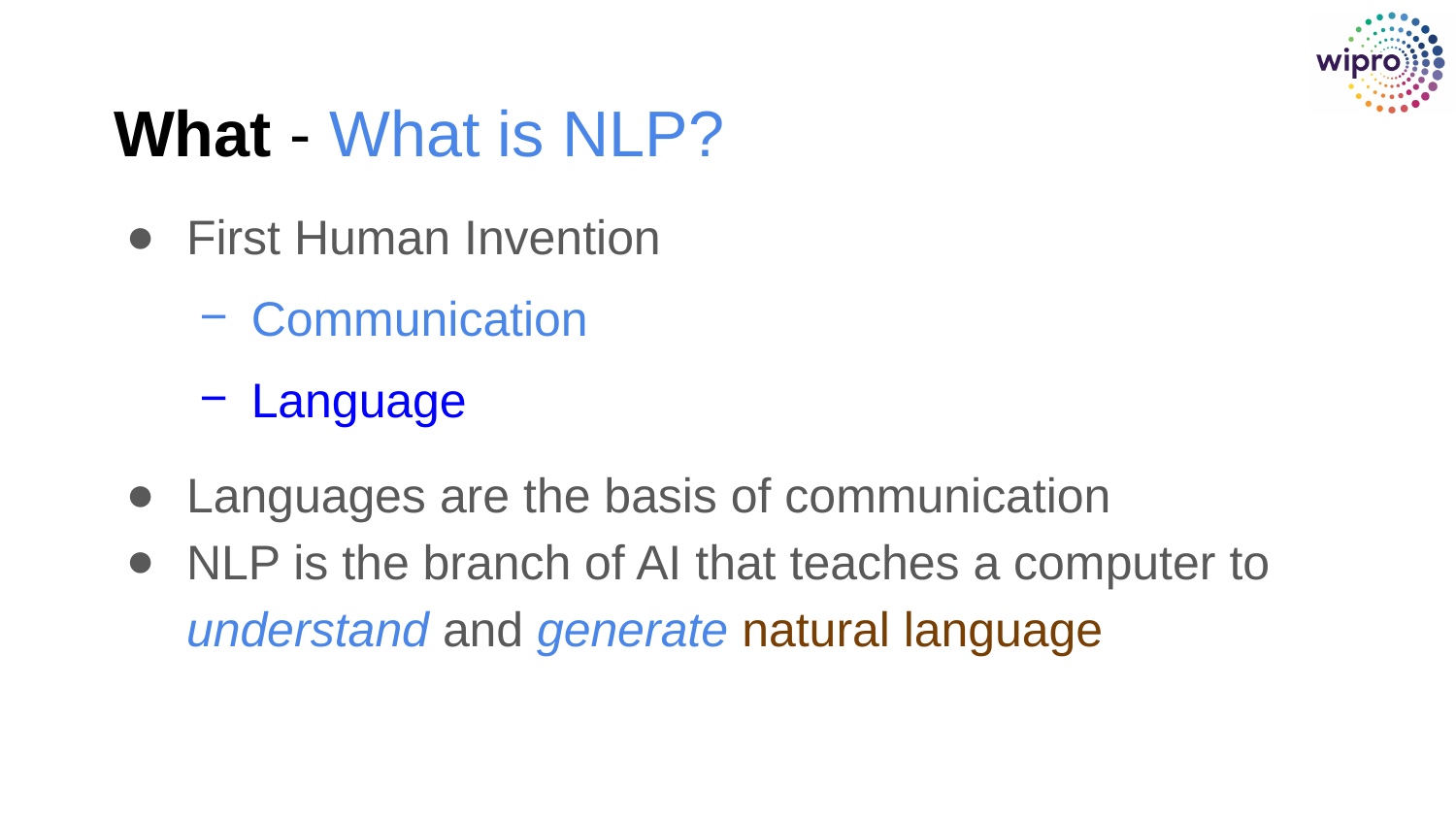

What - What is NLP?
First Human Invention
Communication
Language
Languages are the basis of communication
NLP is the branch of AI that teaches a computer to understand and generate natural language